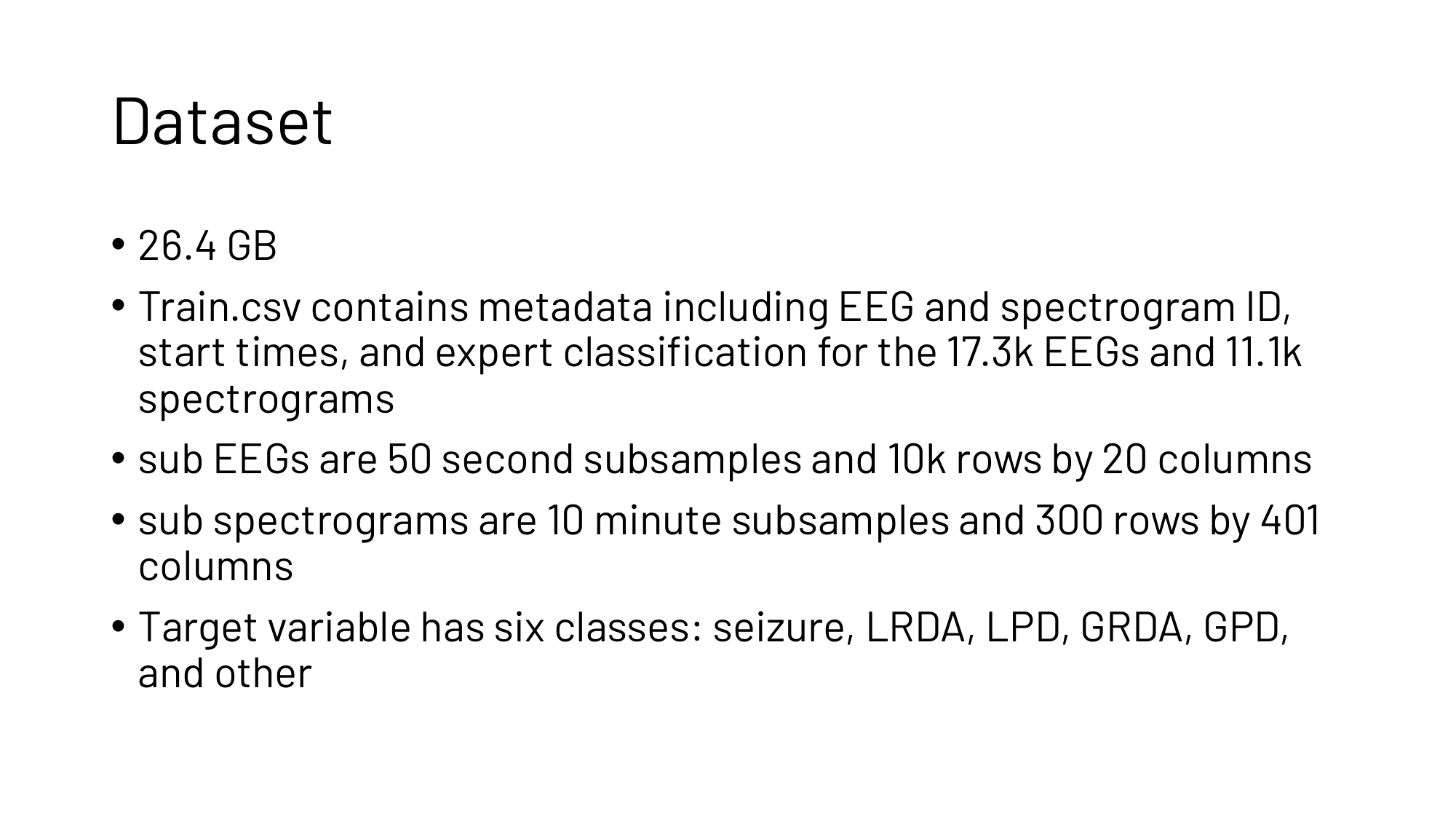

# Dataset
26.4 GB
Train.csv contains metadata including EEG and spectrogram ID, start times, and expert classification for the 17.3k EEGs and 11.1k spectrograms
sub EEGs are 50 second subsamples and 10k rows by 20 columns
sub spectrograms are 10 minute subsamples and 300 rows by 401 columns
Target variable has six classes: seizure, LRDA, LPD, GRDA, GPD, and other